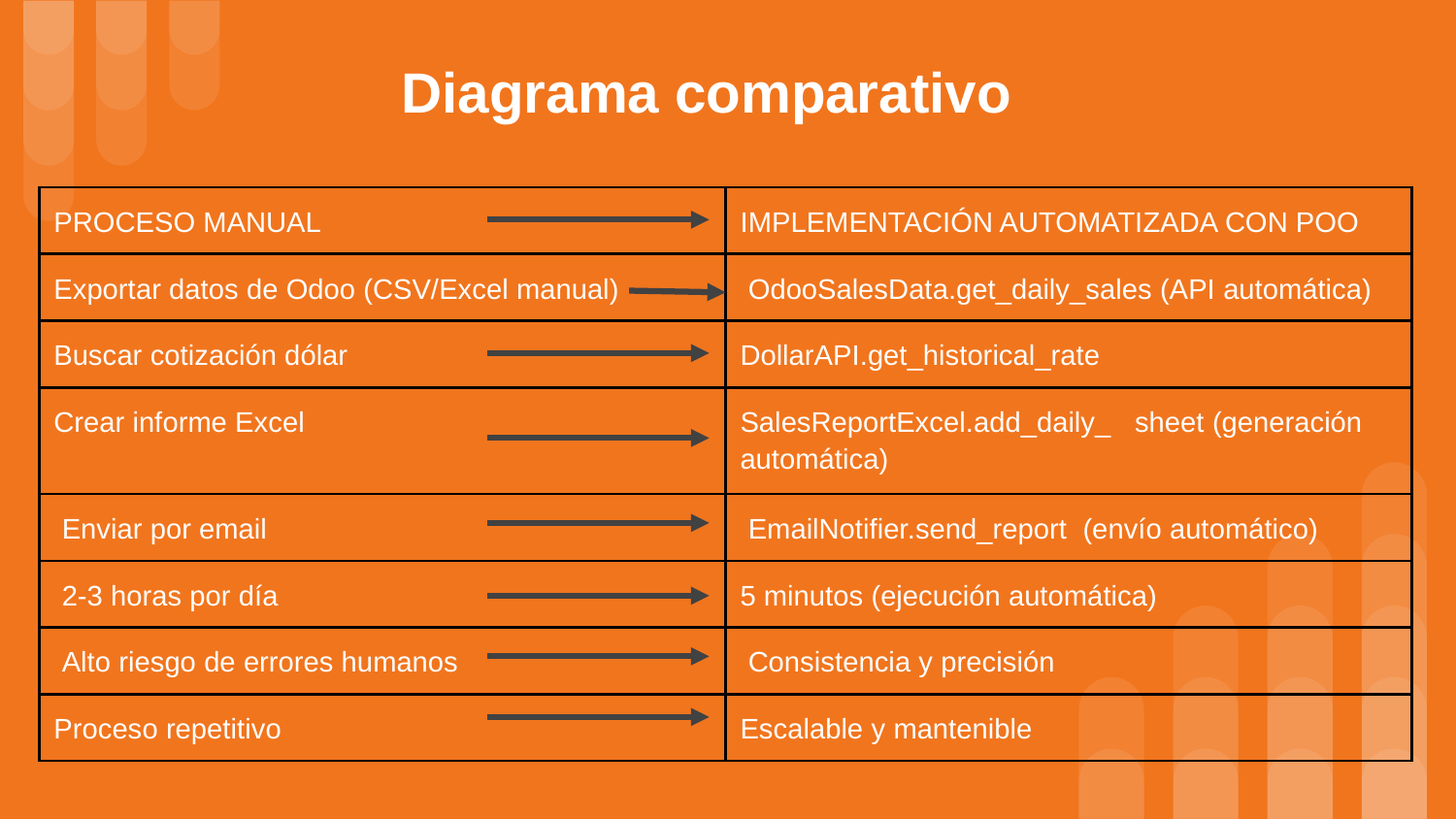

# Diagrama comparativo
| PROCESO MANUAL | IMPLEMENTACIÓN AUTOMATIZADA CON POO |
| --- | --- |
| Exportar datos de Odoo (CSV/Excel manual) | OdooSalesData.get\_daily\_sales (API automática) |
| Buscar cotización dólar | DollarAPI.get\_historical\_rate |
| Crear informe Excel | SalesReportExcel.add\_daily\_ sheet (generación automática) |
| Enviar por email | EmailNotifier.send\_report (envío automático) |
| 2-3 horas por día | 5 minutos (ejecución automática) |
| Alto riesgo de errores humanos | Consistencia y precisión |
| Proceso repetitivo | Escalable y mantenible |